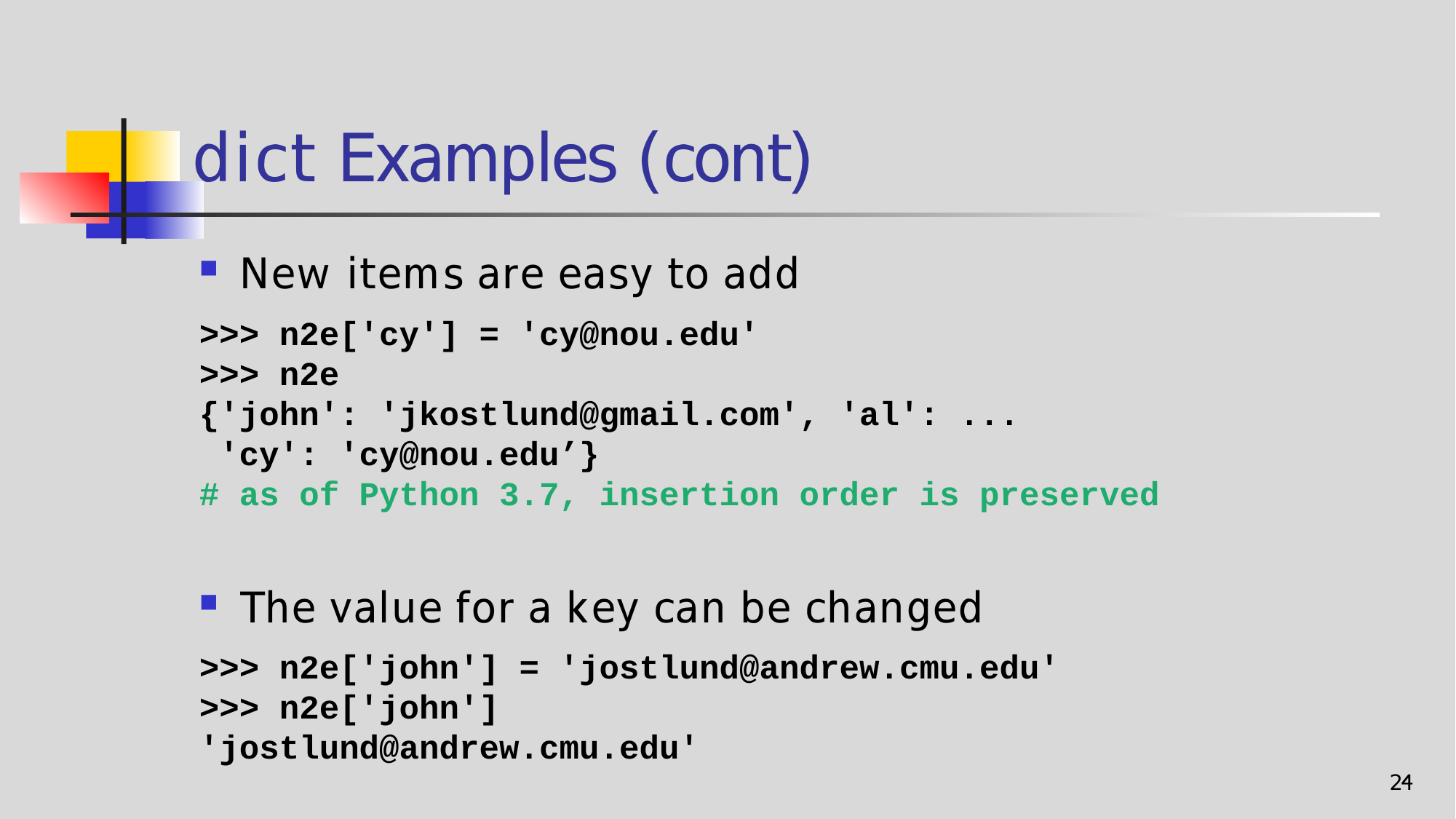

# dict Examples (cont)
New items are easy to add

>>> n2e['cy'] = 'cy@nou.edu'
>>> n2e
{'john': 'jkostlund@gmail.com', 'al': ...
 'cy': 'cy@nou.edu’}
# as of Python 3.7, insertion order is preserved

The value for a key can be changed

>>> n2e['john'] = 'jostlund@andrew.cmu.edu'
>>> n2e['john']
'jostlund@andrew.cmu.edu'

24